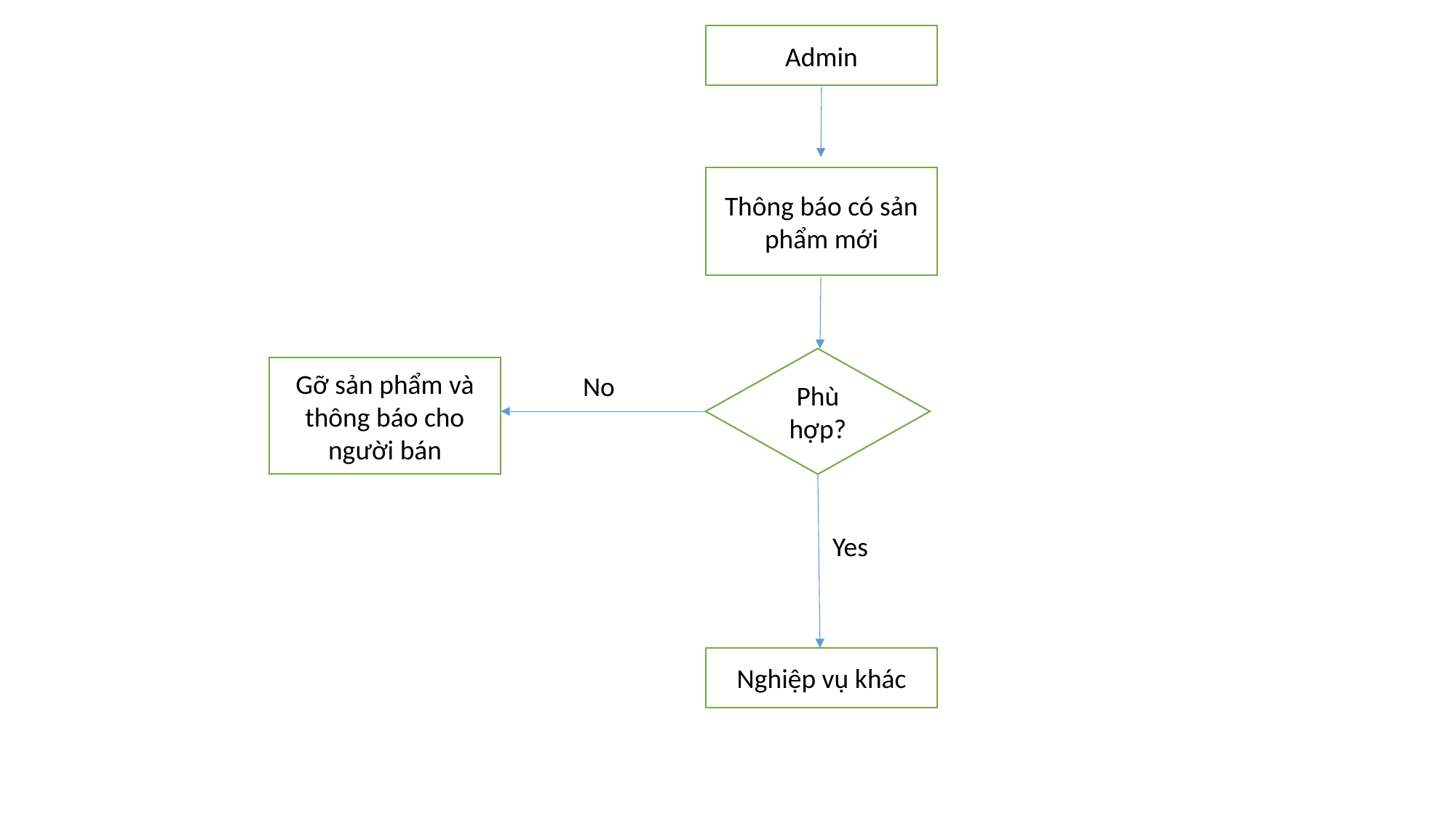

Admin
Thông báo có sản phẩm mới
Phù hợp?
Gỡ sản phẩm và thông báo cho người bán
No
Yes
Nghiệp vụ khác